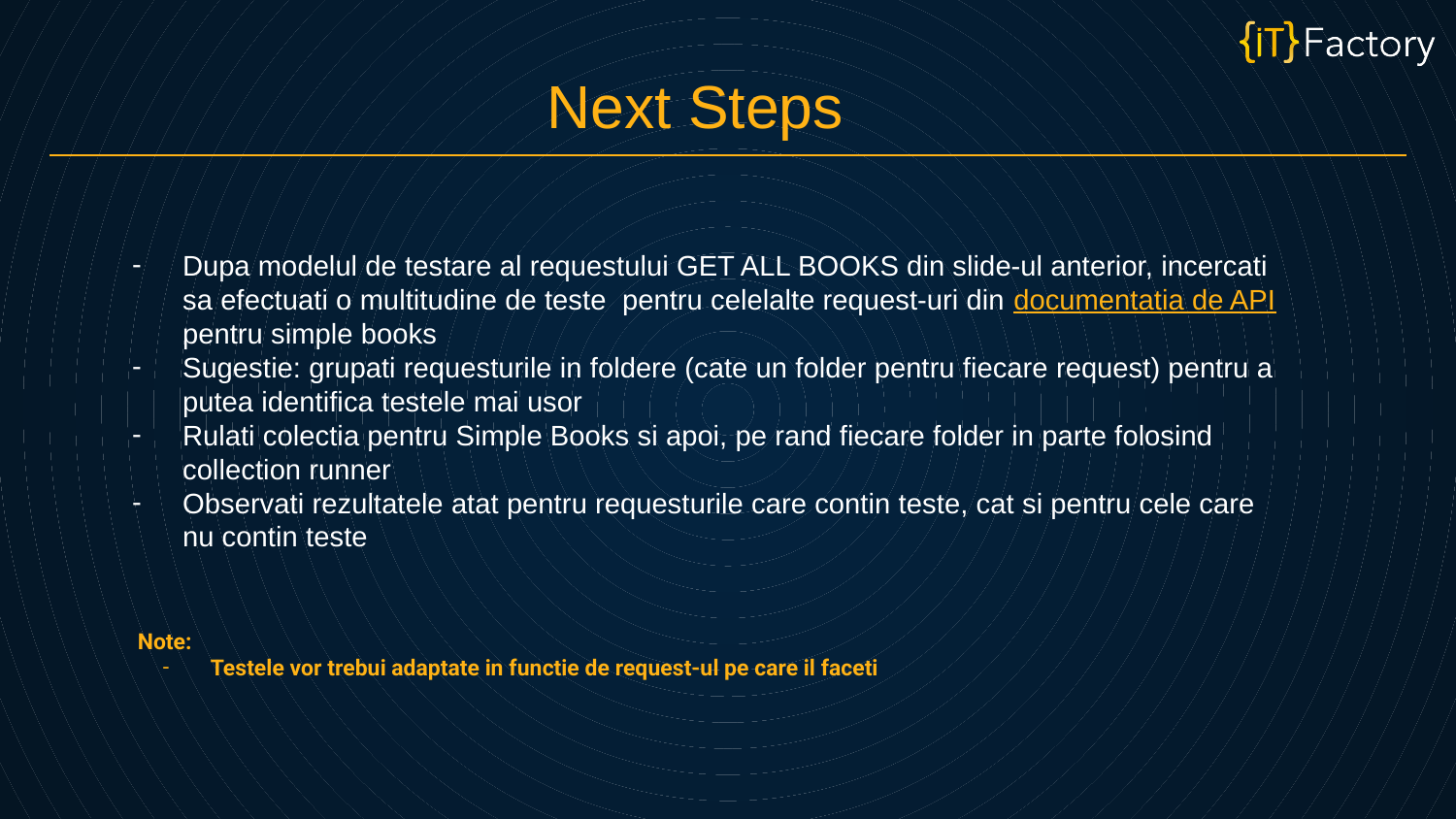

Next Steps
Dupa modelul de testare al requestului GET ALL BOOKS din slide-ul anterior, incercati sa efectuati o multitudine de teste  pentru celelalte request-uri din documentatia de API pentru simple books
Sugestie: grupati requesturile in foldere (cate un folder pentru fiecare request) pentru a putea identifica testele mai usor
Rulati colectia pentru Simple Books si apoi, pe rand fiecare folder in parte folosind collection runner
Observati rezultatele atat pentru requesturile care contin teste, cat si pentru cele care nu contin teste
Note:
Testele vor trebui adaptate in functie de request-ul pe care il faceti